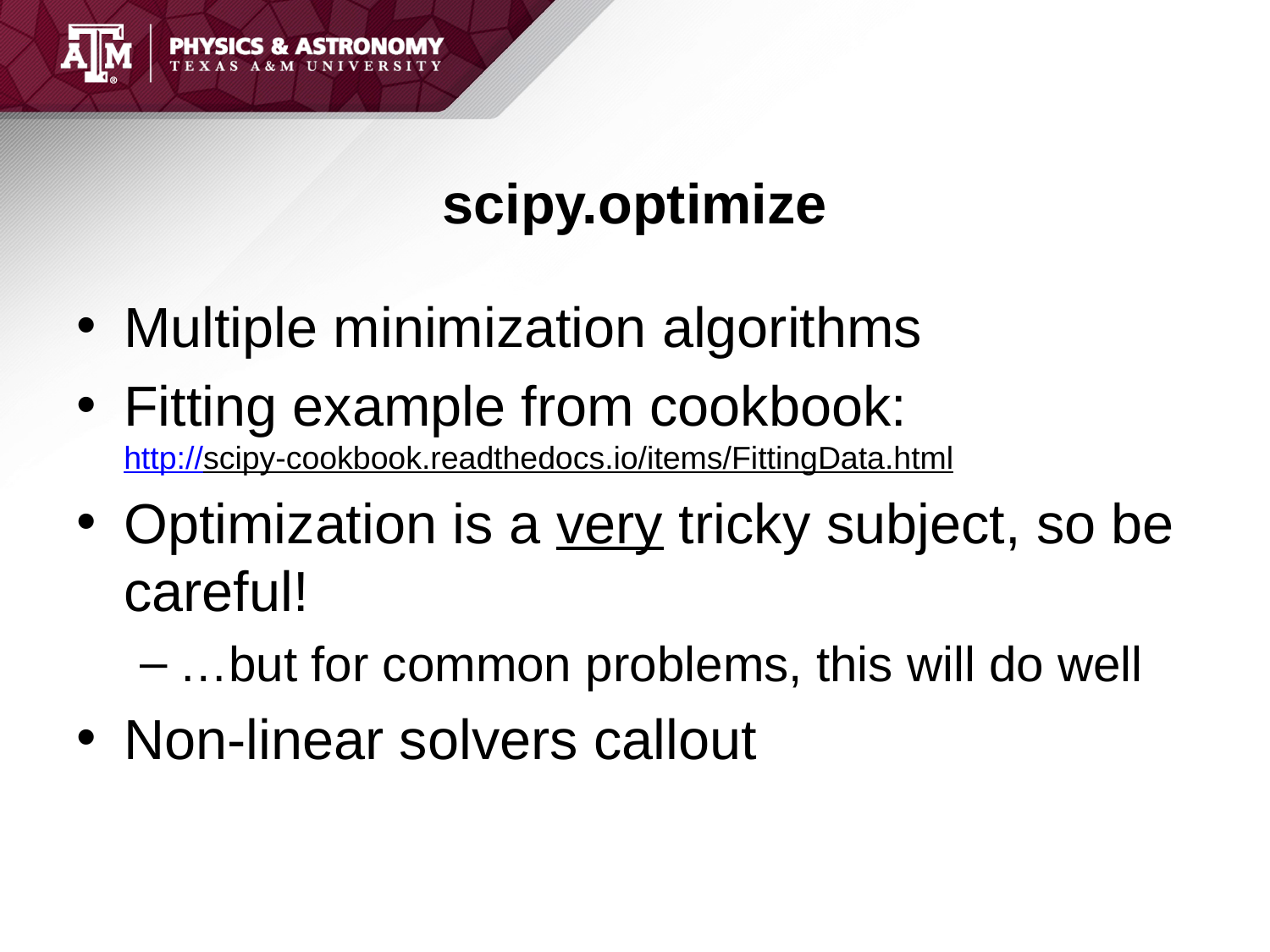

# scipy.optimize
Multiple minimization algorithms
Fitting example from cookbook:
http://scipy-cookbook.readthedocs.io/items/FittingData.html
Optimization is a very tricky subject, so be careful!
…but for common problems, this will do well
Non-linear solvers callout